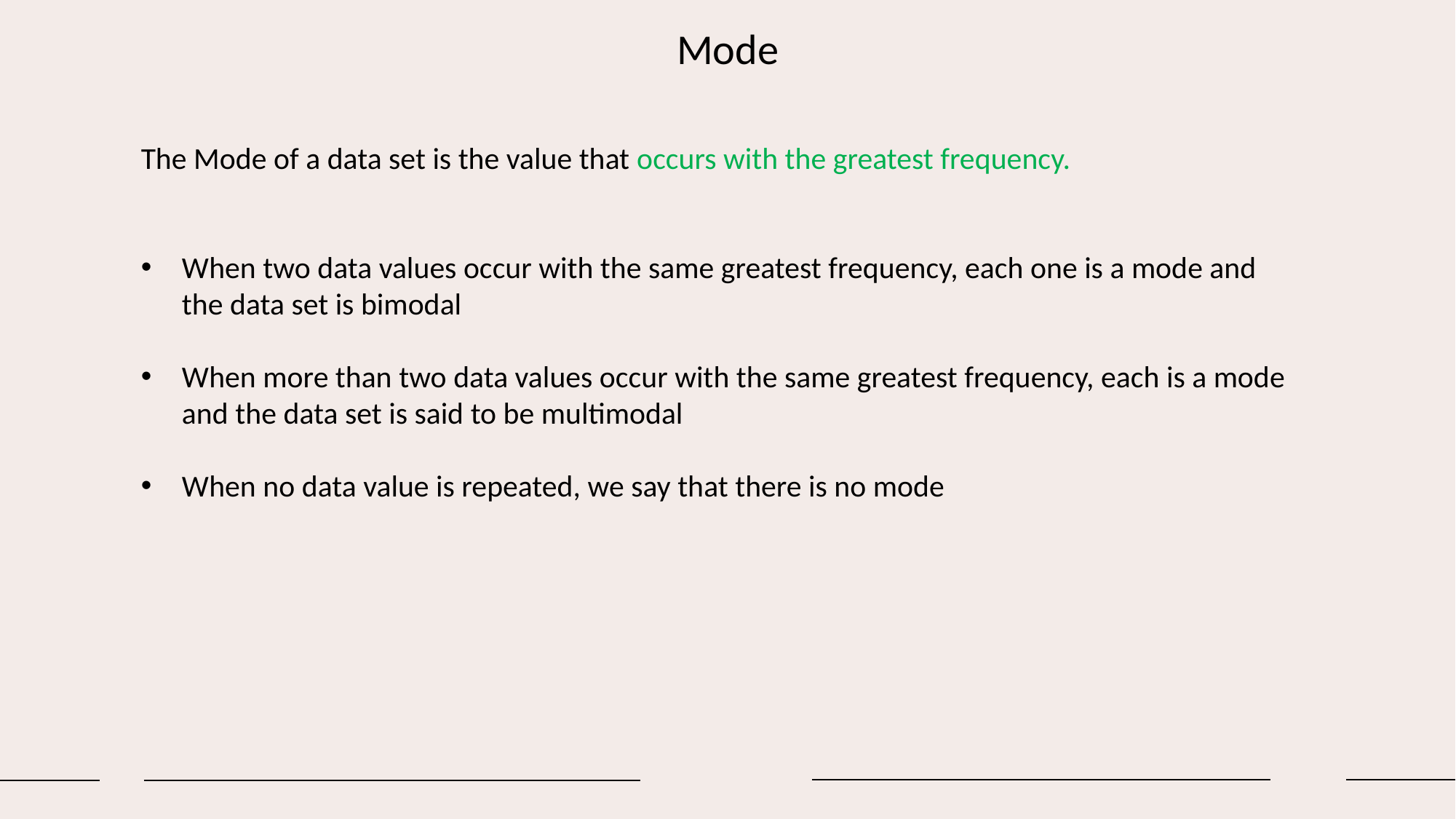

Mode
The Mode of a data set is the value that occurs with the greatest frequency.

When two data values occur with the same greatest frequency, each one is a mode and the data set is bimodal

When more than two data values occur with the same greatest frequency, each is a mode and the data set is said to be multimodal

When no data value is repeated, we say that there is no mode